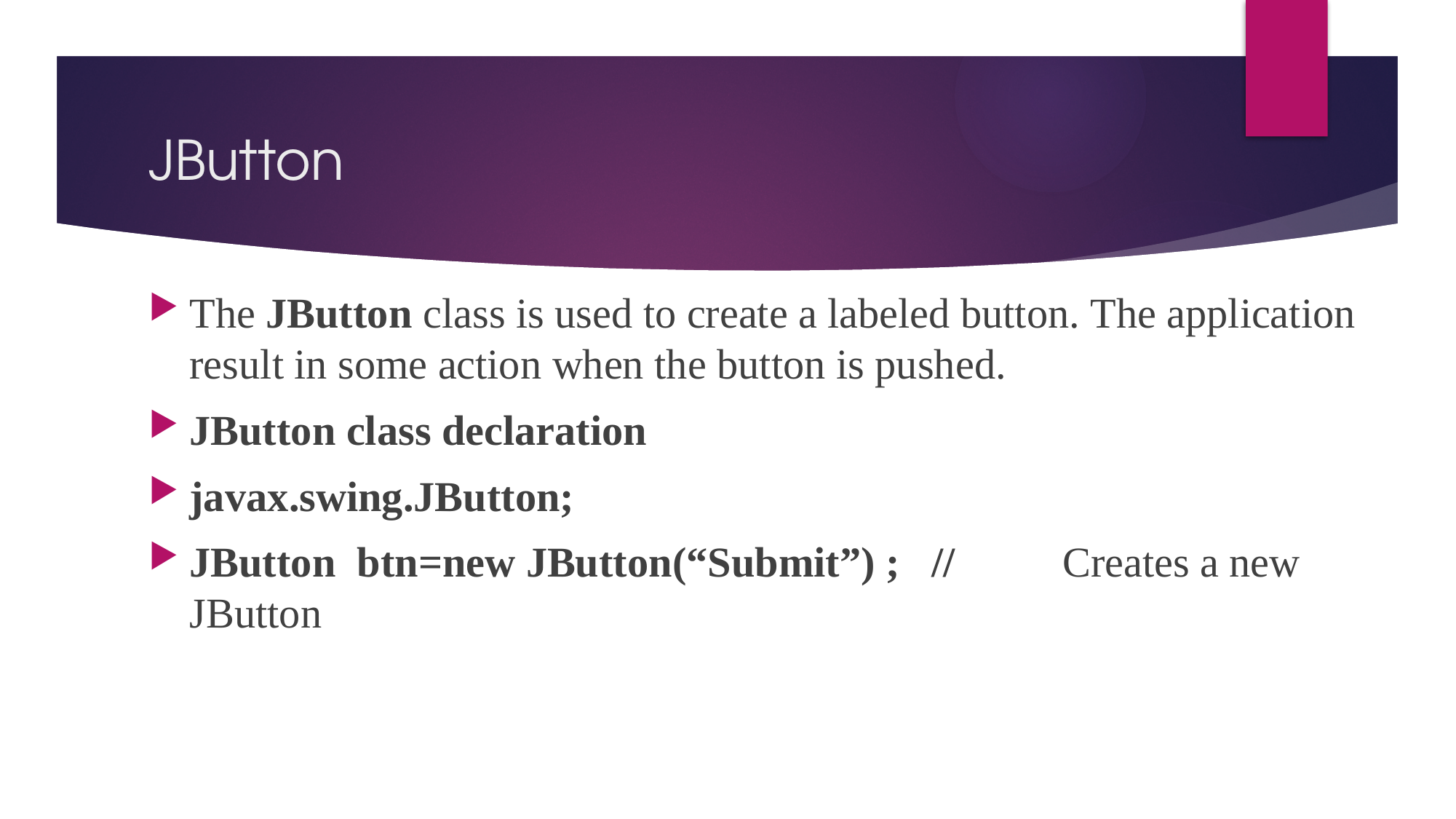

# JButton
The JButton class is used to create a labeled button. The application result in some action when the button is pushed.
JButton class declaration
javax.swing.JButton;
JButton  btn=new JButton(“Submit”) ;   //	Creates a new JButton